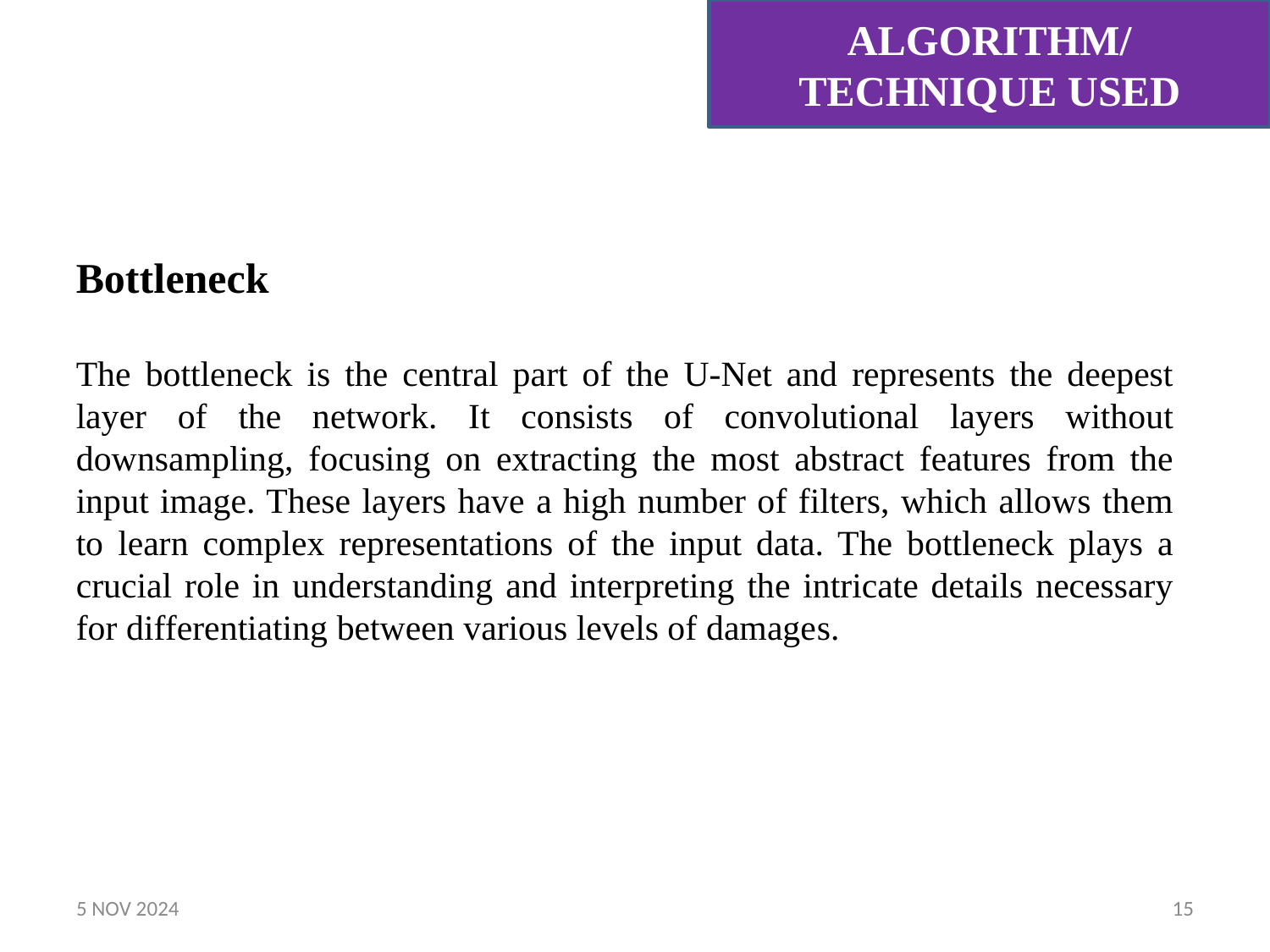

ALGORITHM/ TECHNIQUE USED
Bottleneck

The bottleneck is the central part of the U-Net and represents the deepest layer of the network. It consists of convolutional layers without downsampling, focusing on extracting the most abstract features from the input image. These layers have a high number of filters, which allows them to learn complex representations of the input data. The bottleneck plays a crucial role in understanding and interpreting the intricate details necessary for differentiating between various levels of damages.
5 NOV 2024
15